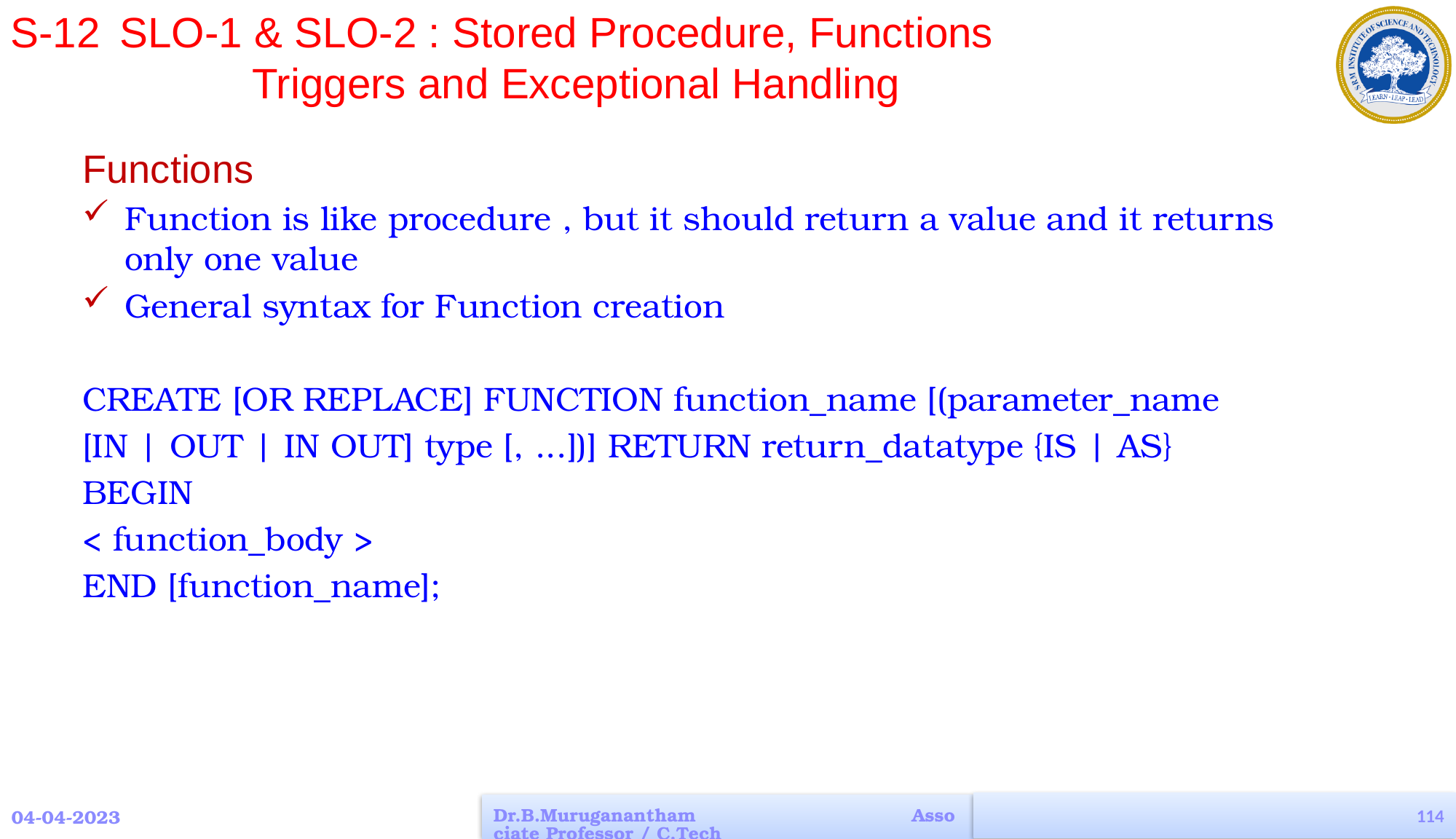

S-12	SLO-1 & SLO-2 : Stored Procedure, Functions 					  Triggers and Exceptional Handling
Functions
Function is like procedure , but it should return a value and it returns only one value
General syntax for Function creation

CREATE [OR REPLACE] FUNCTION function_name [(parameter_name
[IN | OUT | IN OUT] type [, ...])] RETURN return_datatype {IS | AS}
BEGIN
< function_body >
END [function_name];
114
04-04-2023
Dr.B.Muruganantham                                   Associate Professor / C.Tech